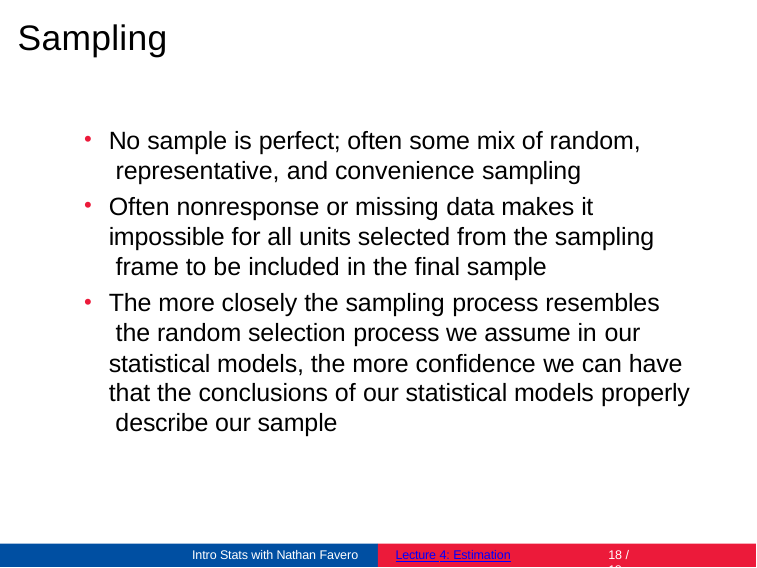

# Sampling
No sample is perfect; often some mix of random,  representative, and convenience sampling
Often nonresponse or missing data makes it  impossible for all units selected from the sampling  frame to be included in the final sample
The more closely the sampling process resembles  the random selection process we assume in our
statistical models, the more confidence we can have  that the conclusions of our statistical models properly  describe our sample

Intro Stats with Nathan Favero
Lecture 4: Estimation
18 / 18